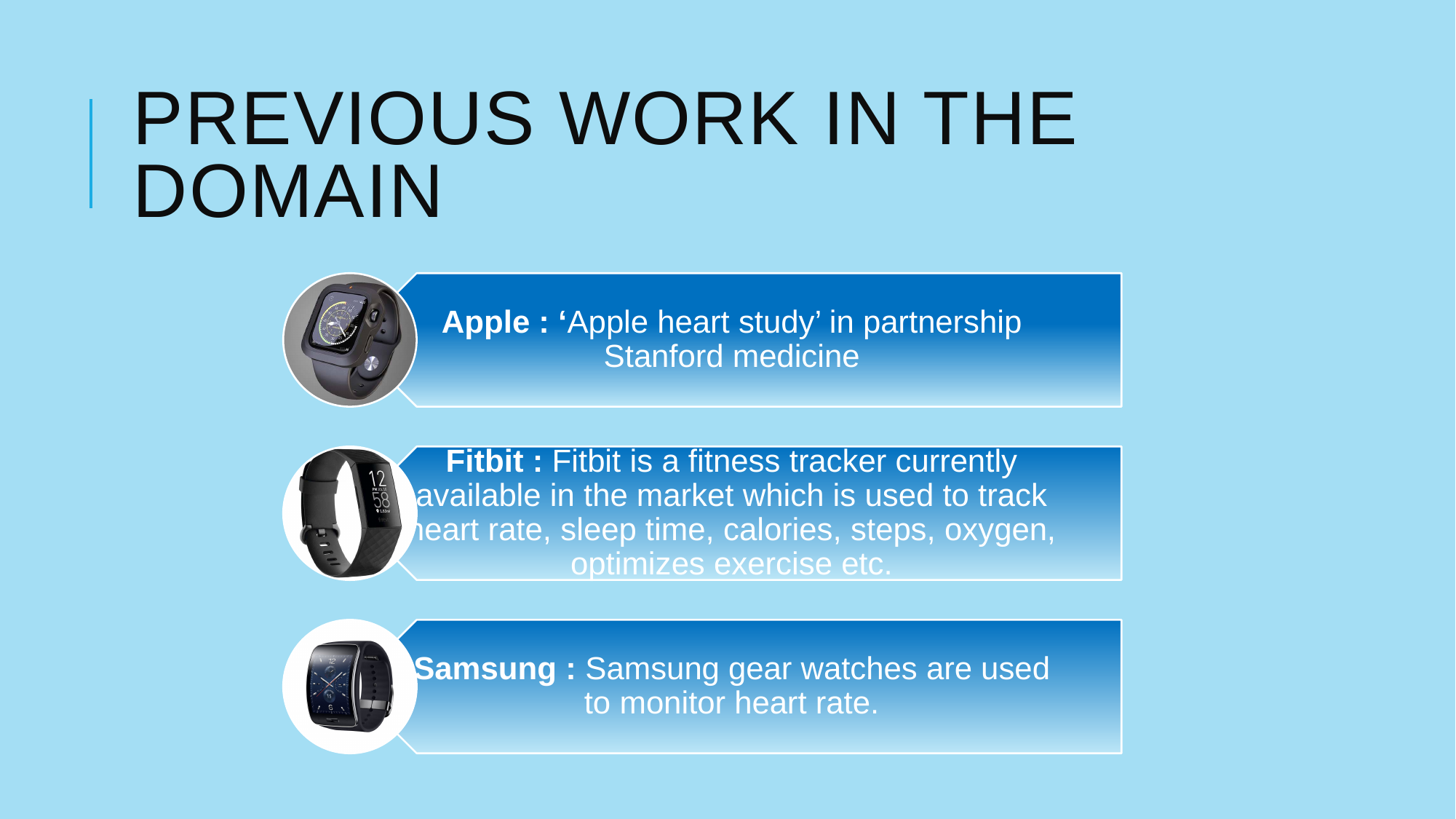

# Previous work in the domain
Apple : ‘Apple heart study’ in partnership Stanford medicine
Fitbit : Fitbit is a fitness tracker currently available in the market which is used to track heart rate, sleep time, calories, steps, oxygen, optimizes exercise etc.
Samsung : Samsung gear watches are used to monitor heart rate.